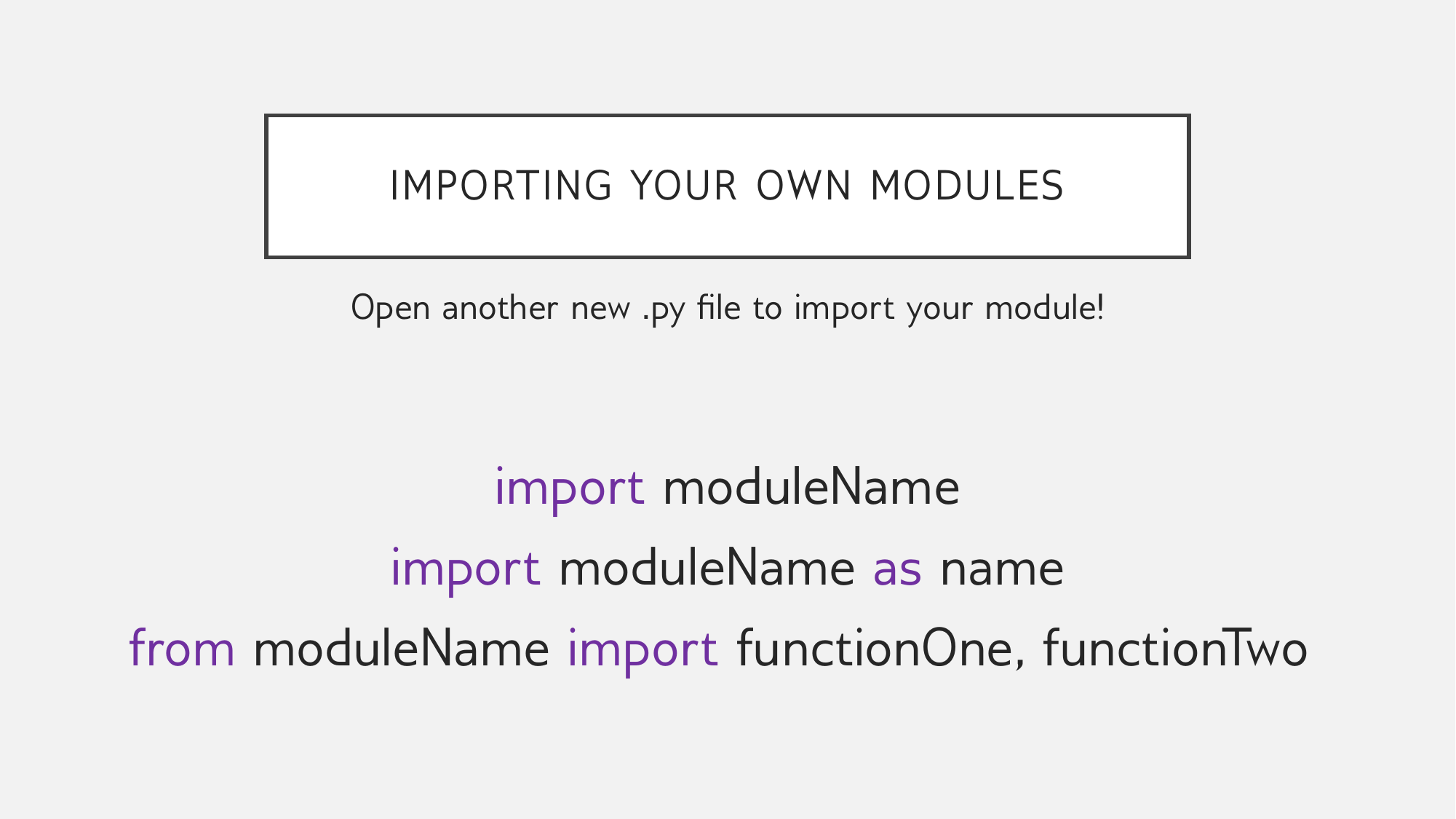

# Importing your own modules
Open another new .py file to import your module!
import moduleName
import moduleName as name
from moduleName import functionOne, functionTwo